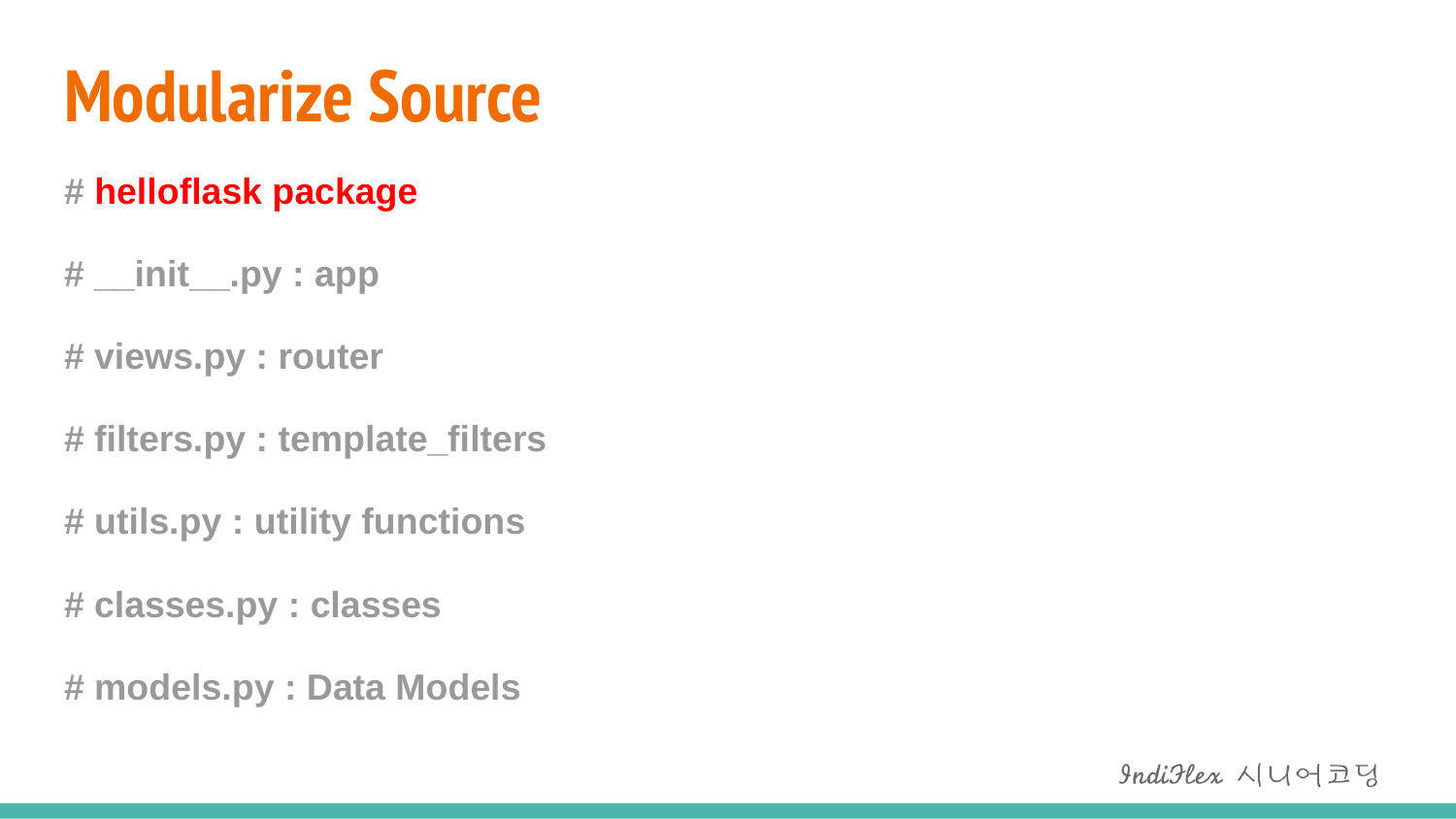

# Modularize Source
# helloflask package
# __init__.py : app
# views.py : router
# filters.py : template_filters
# utils.py : utility functions
# classes.py : classes
# models.py : Data Models